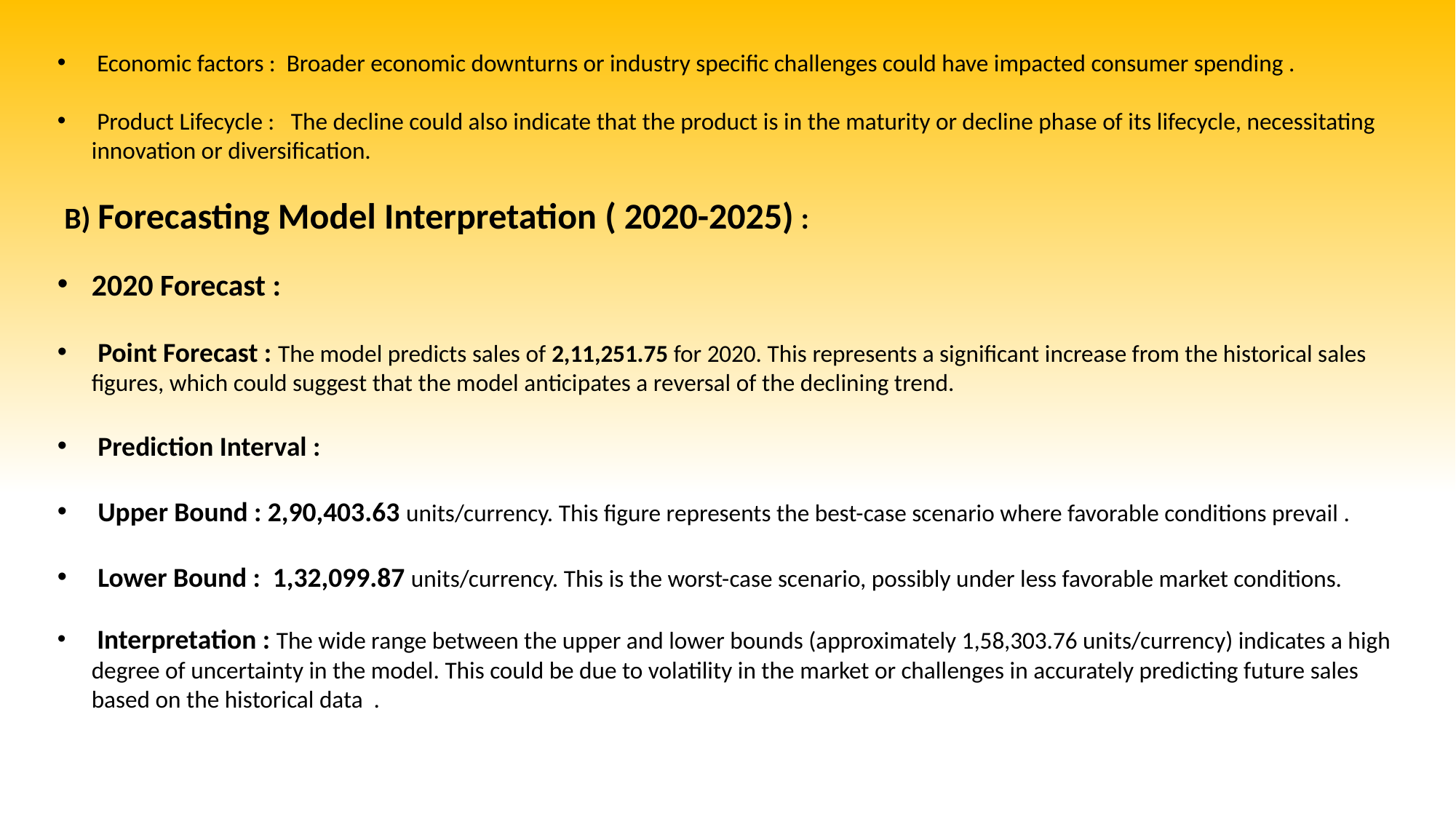

Economic factors :  Broader economic downturns or industry specific challenges could have impacted consumer spending .

 Product Lifecycle :   The decline could also indicate that the product is in the maturity or decline phase of its lifecycle, necessitating innovation or diversification.

 B) Forecasting Model Interpretation ( 2020-2025) :

2020 Forecast :

 Point Forecast : The model predicts sales of 2,11,251.75 for 2020. This represents a significant increase from the historical sales figures, which could suggest that the model anticipates a reversal of the declining trend.

 Prediction Interval :

 Upper Bound : 2,90,403.63 units/currency. This figure represents the best-case scenario where favorable conditions prevail .

 Lower Bound :  1,32,099.87 units/currency. This is the worst-case scenario, possibly under less favorable market conditions.

 Interpretation : The wide range between the upper and lower bounds (approximately 1,58,303.76 units/currency) indicates a high degree of uncertainty in the model. This could be due to volatility in the market or challenges in accurately predicting future sales based on the historical data  .